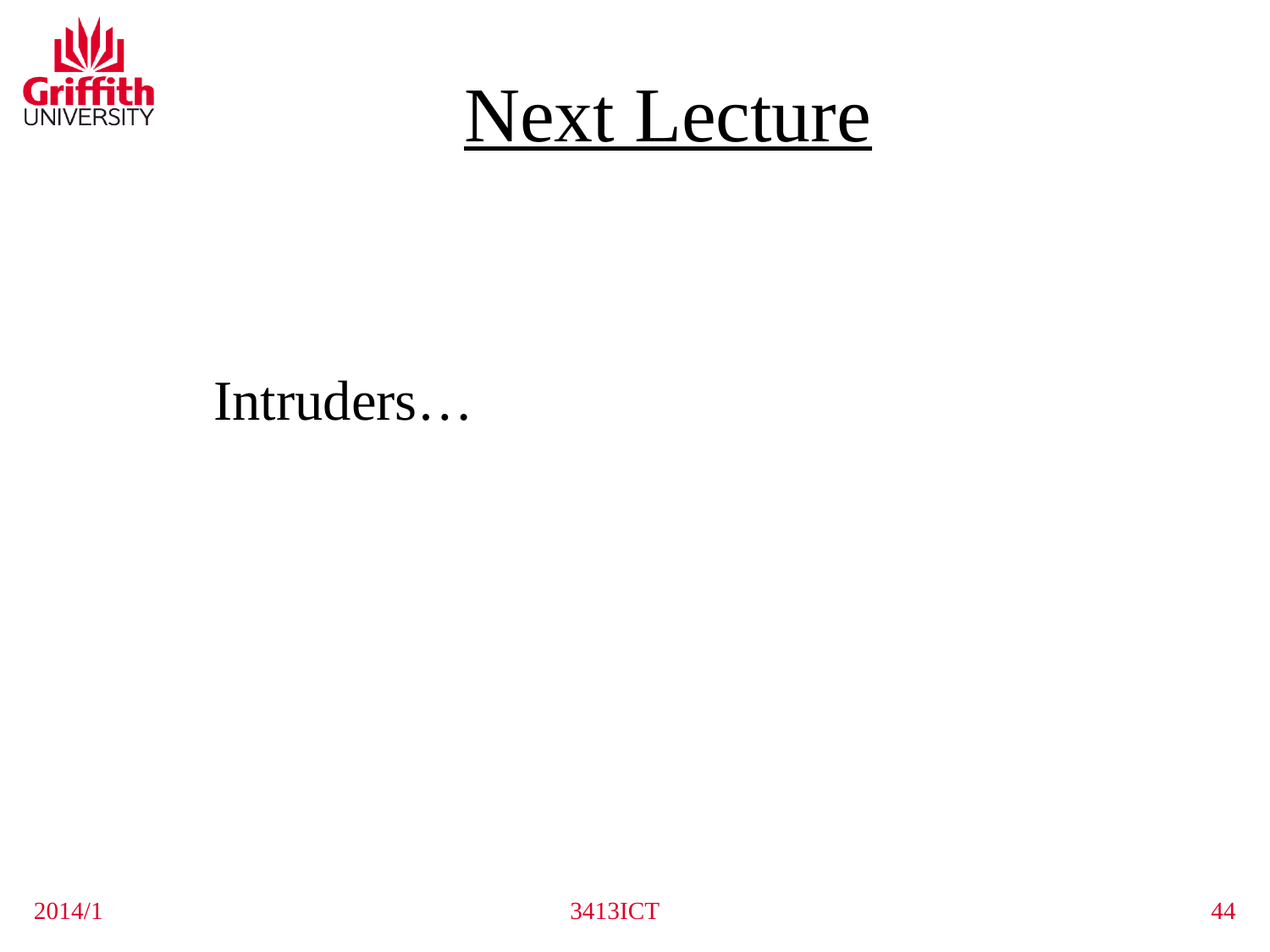

# Next Lecture

		Intruders…
2014/1
3413ICT
44